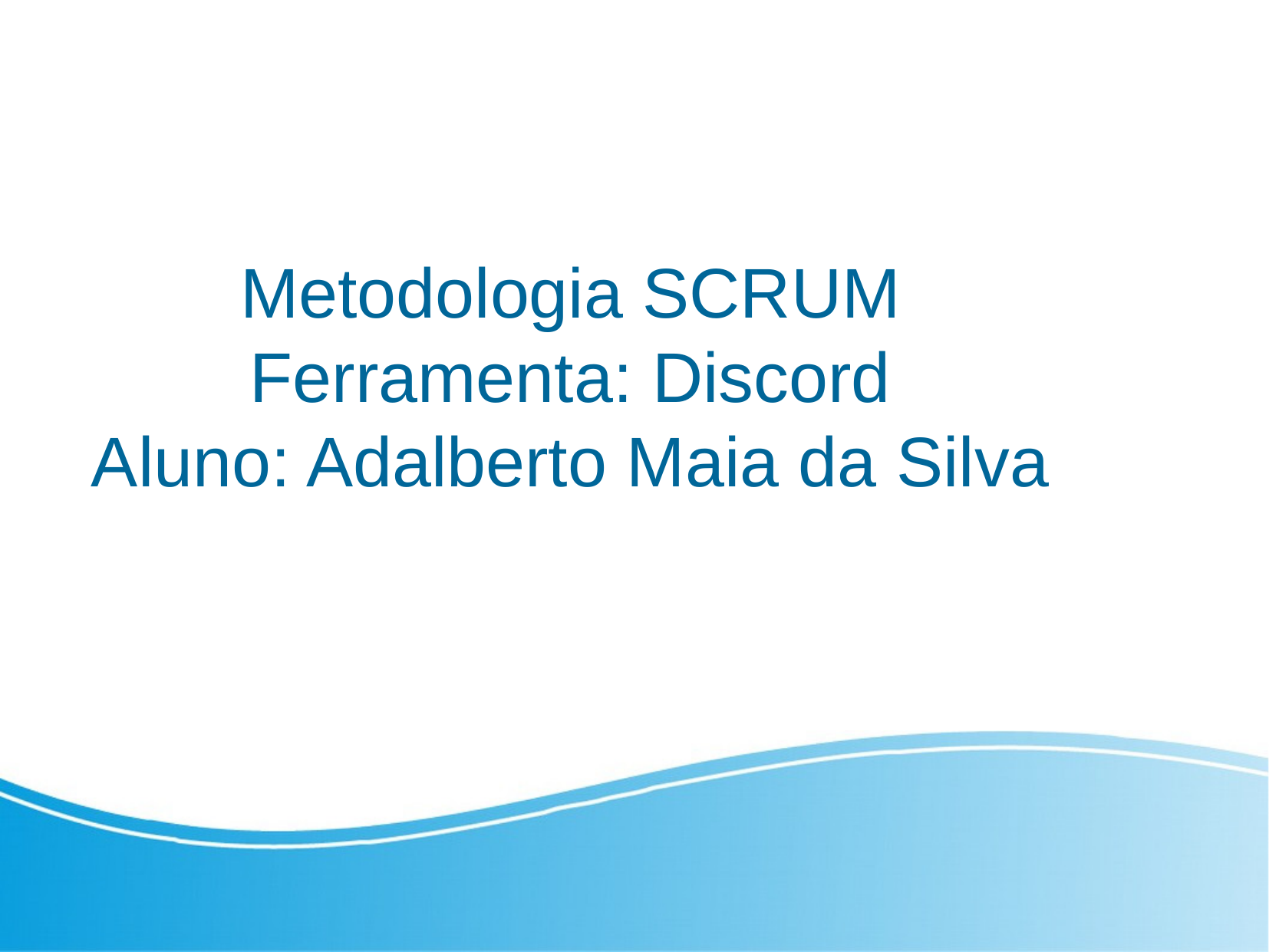

Metodologia SCRUM
Ferramenta: Discord
Aluno: Adalberto Maia da Silva